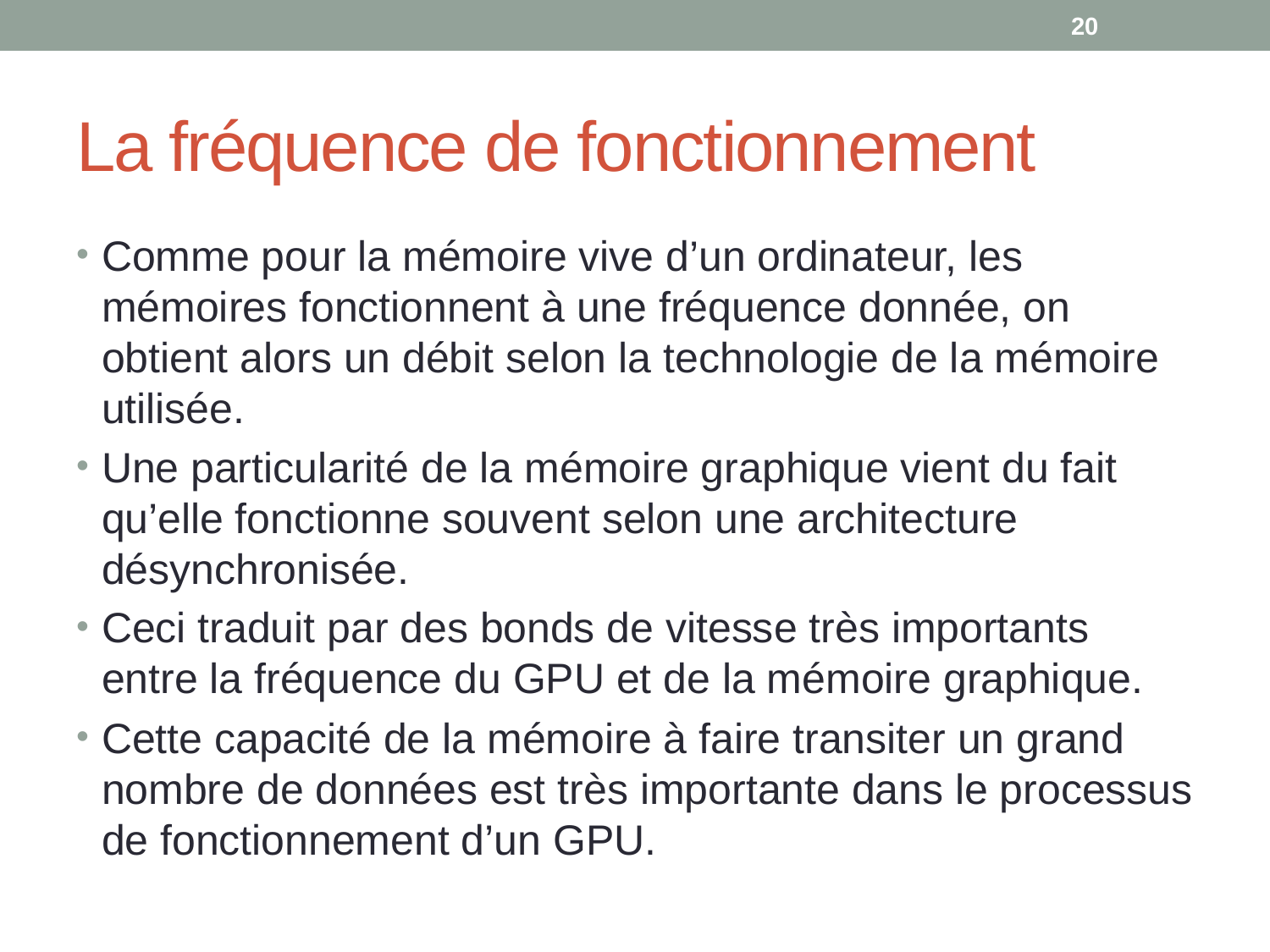

20
# La fréquence de fonctionnement
Comme pour la mémoire vive d’un ordinateur, les mémoires fonctionnent à une fréquence donnée, on obtient alors un débit selon la technologie de la mémoire utilisée.
Une particularité de la mémoire graphique vient du fait qu’elle fonctionne souvent selon une architecture désynchronisée.
Ceci traduit par des bonds de vitesse très importants entre la fréquence du GPU et de la mémoire graphique.
Cette capacité de la mémoire à faire transiter un grand nombre de données est très importante dans le processus de fonctionnement d’un GPU.